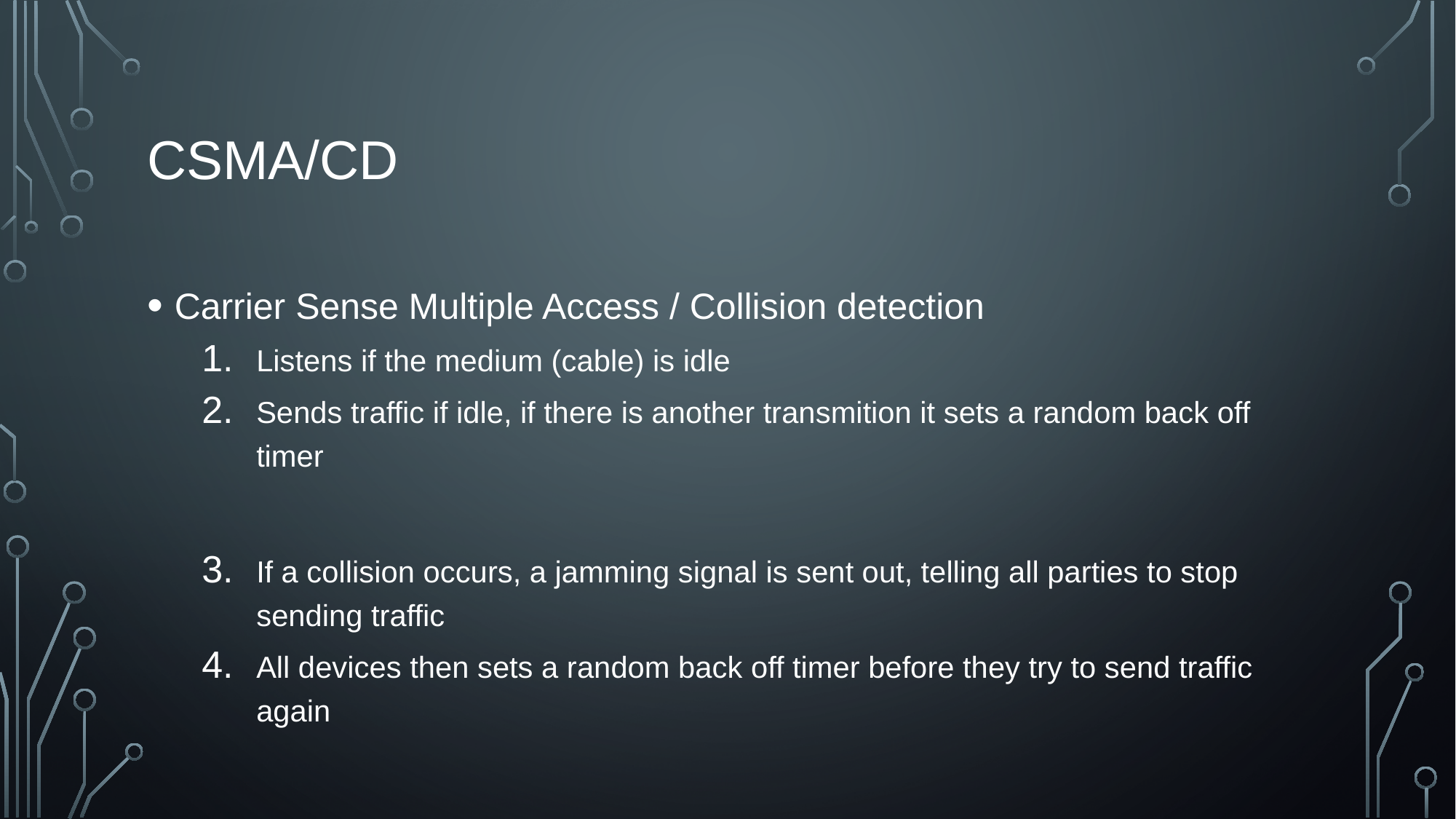

# CSMA/CD
Carrier Sense Multiple Access / Collision detection
Listens if the medium (cable) is idle
Sends traffic if idle, if there is another transmition it sets a random back off timer

If a collision occurs, a jamming signal is sent out, telling all parties to stop sending traffic
All devices then sets a random back off timer before they try to send traffic again